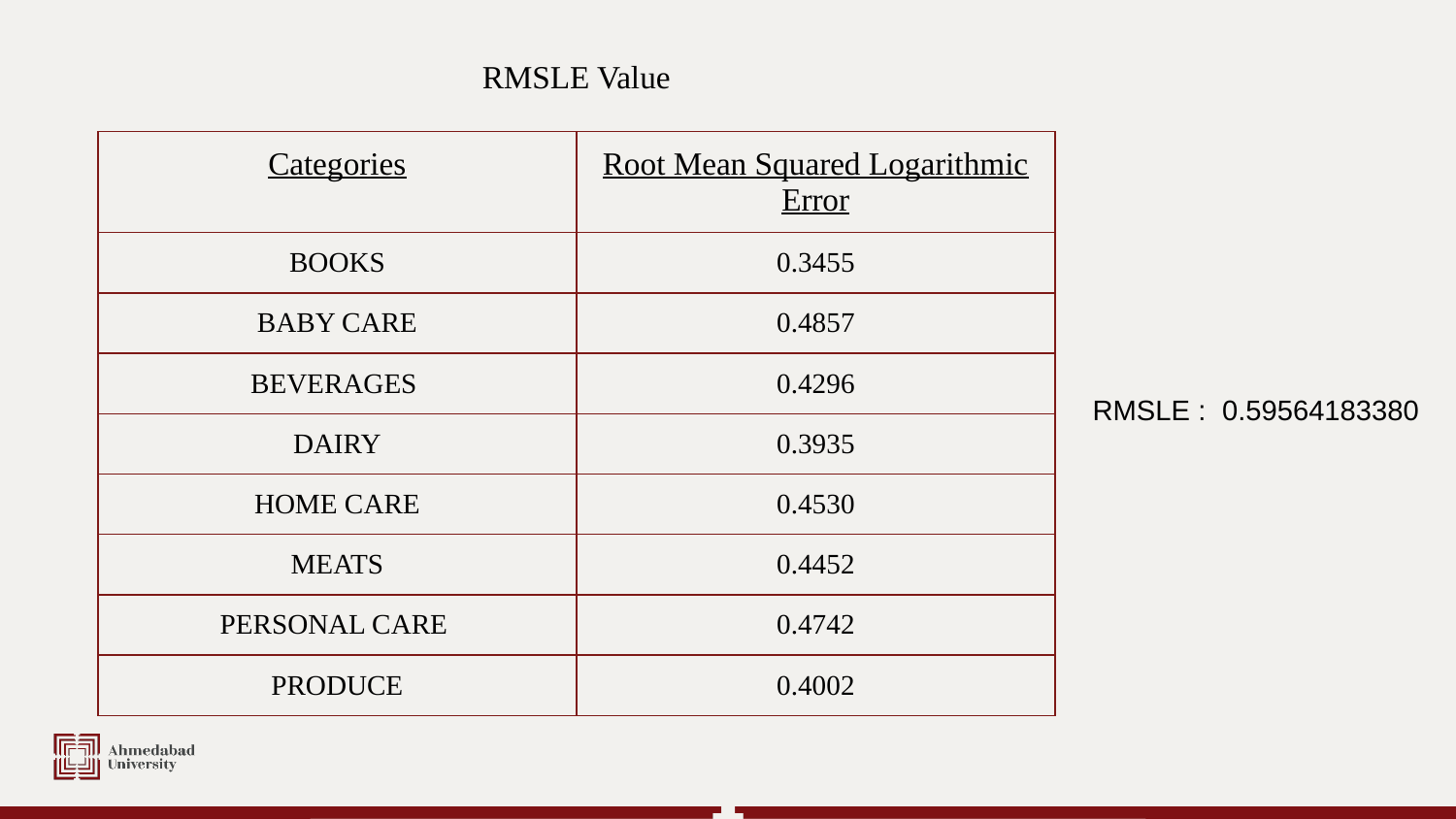

RMSLE Value
| Categories | Root Mean Squared Logarithmic Error |
| --- | --- |
| BOOKS | 0.3455 |
| BABY CARE | 0.4857 |
| BEVERAGES | 0.4296 |
| DAIRY | 0.3935 |
| HOME CARE | 0.4530 |
| MEATS | 0.4452 |
| PERSONAL CARE | 0.4742 |
| PRODUCE | 0.4002 |
RMSLE :  0.59564183380